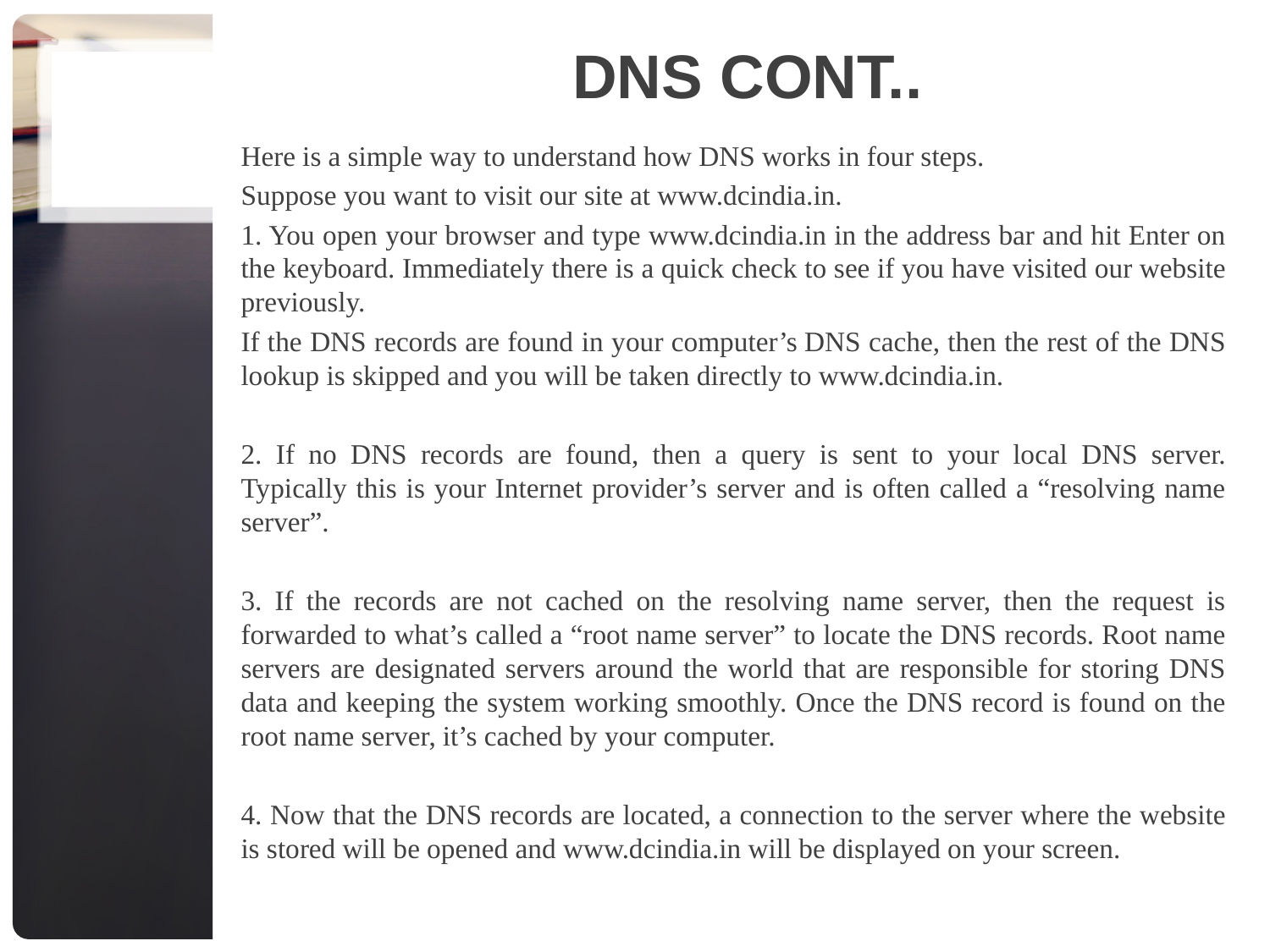

# DNS Cont..
Here is a simple way to understand how DNS works in four steps.
Suppose you want to visit our site at www.dcindia.in.
1. You open your browser and type www.dcindia.in in the address bar and hit Enter on the keyboard. Immediately there is a quick check to see if you have visited our website previously.
If the DNS records are found in your computer’s DNS cache, then the rest of the DNS lookup is skipped and you will be taken directly to www.dcindia.in.

2. If no DNS records are found, then a query is sent to your local DNS server. Typically this is your Internet provider’s server and is often called a “resolving name server”.

3. If the records are not cached on the resolving name server, then the request is forwarded to what’s called a “root name server” to locate the DNS records. Root name servers are designated servers around the world that are responsible for storing DNS data and keeping the system working smoothly. Once the DNS record is found on the root name server, it’s cached by your computer.

4. Now that the DNS records are located, a connection to the server where the website is stored will be opened and www.dcindia.in will be displayed on your screen.